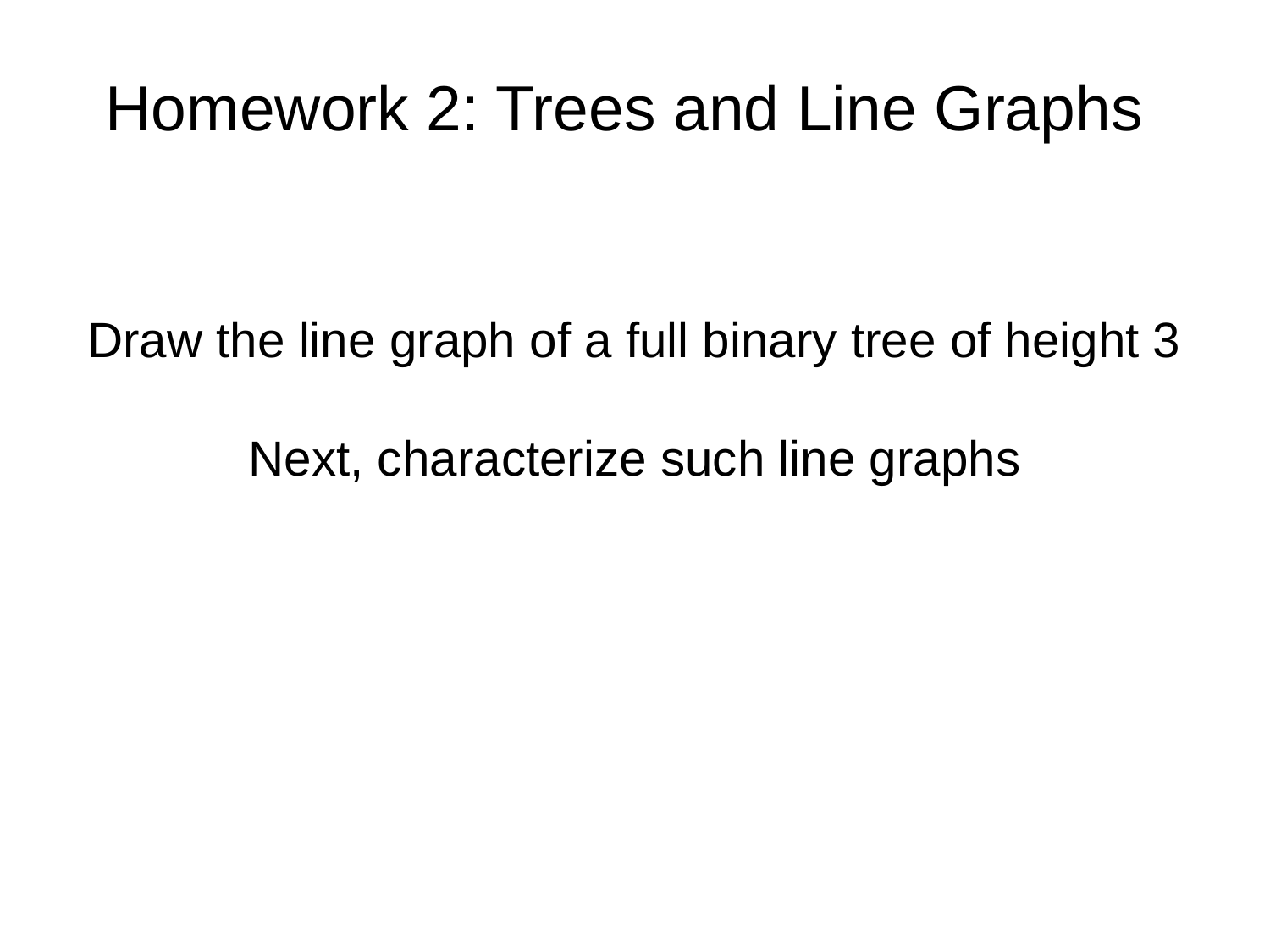

# Homework 2: Trees and Line Graphs
Draw the line graph of a full binary tree of height 3

Next, characterize such line graphs
ACMU 2008-09